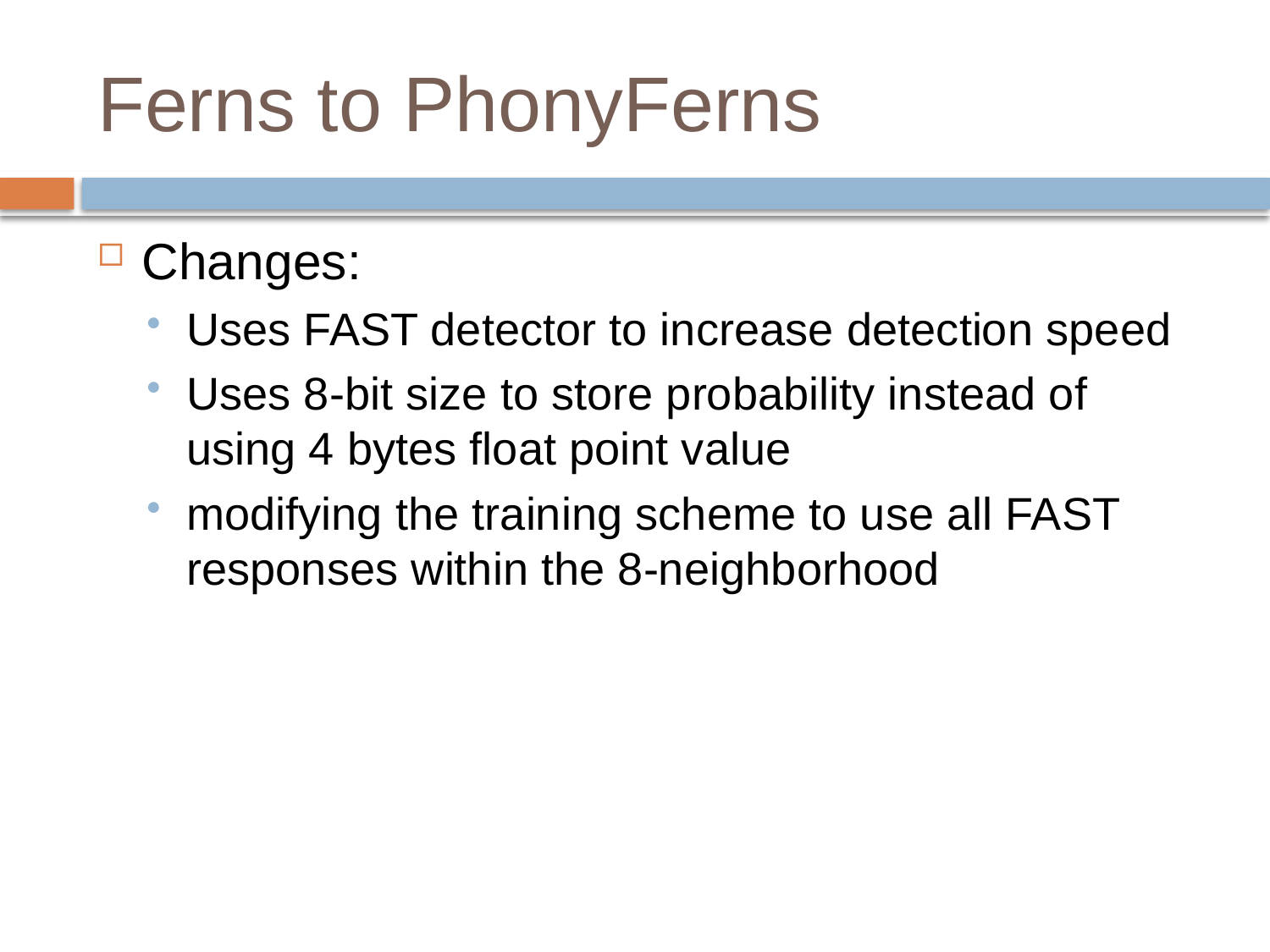

# Ferns to PhonyFerns
Changes:
Uses FAST detector to increase detection speed
Uses 8-bit size to store probability instead of using 4 bytes float point value
modifying the training scheme to use all FAST responses within the 8-neighborhood